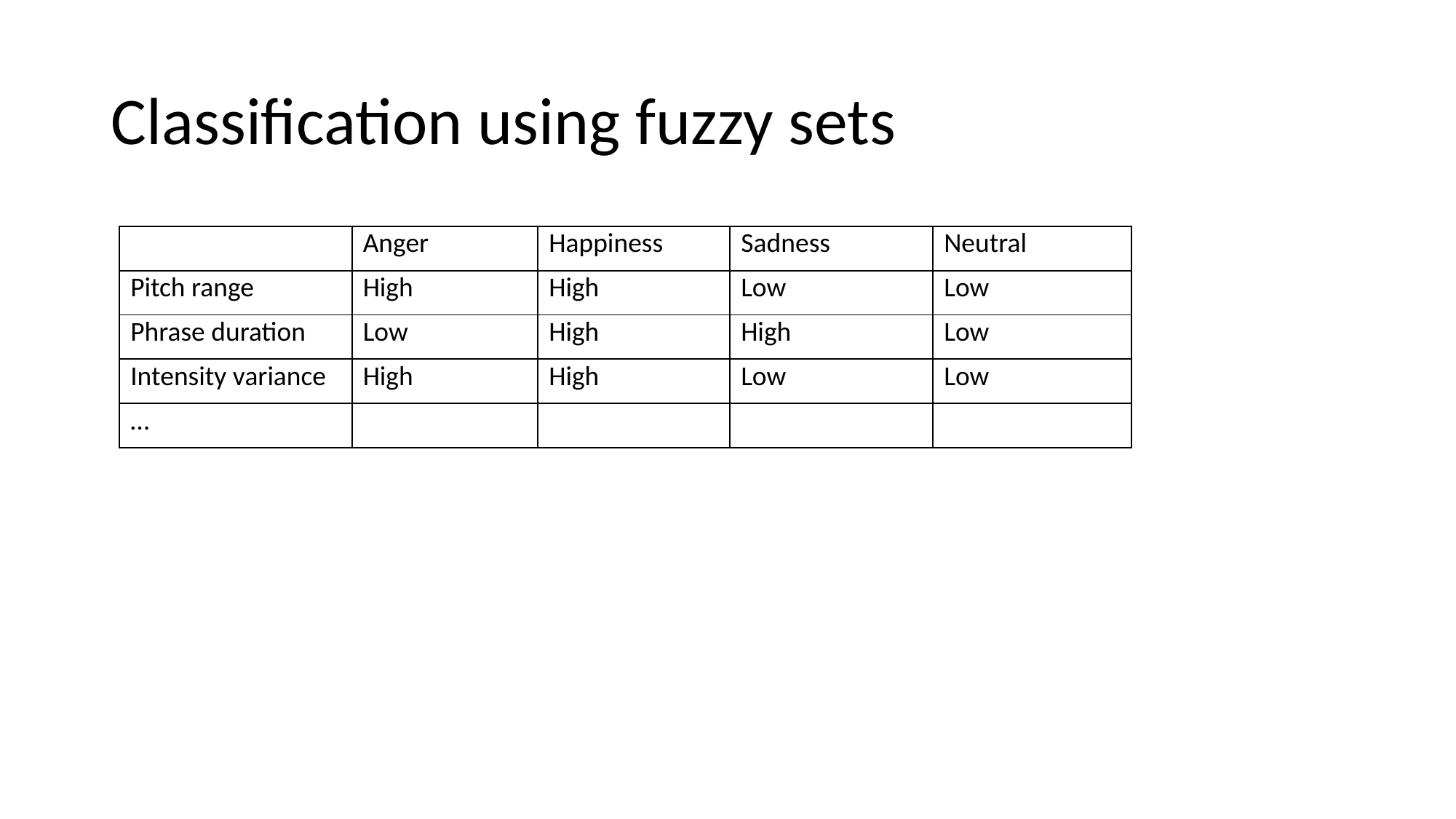

# Classification using fuzzy sets
|  | Anger | Happiness | Sadness | Neutral |
| --- | --- | --- | --- | --- |
| Pitch range | High | High | Low | Low |
| Phrase duration | Low | High | High | Low |
| Intensity variance | High | High | Low | Low |
| … |  |  |  |  |